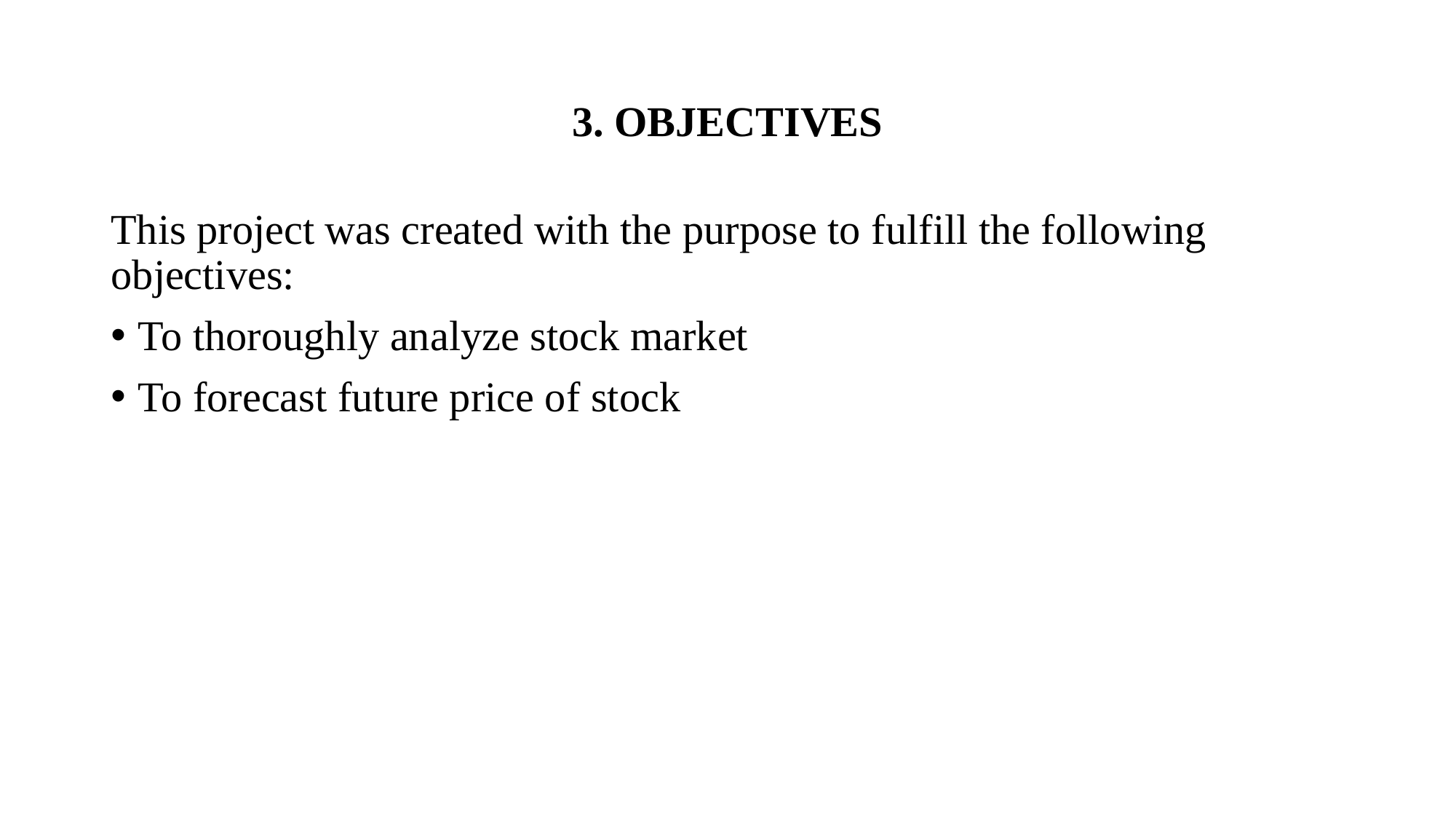

# 3. OBJECTIVES
This project was created with the purpose to fulfill the following objectives:
To thoroughly analyze stock market
To forecast future price of stock